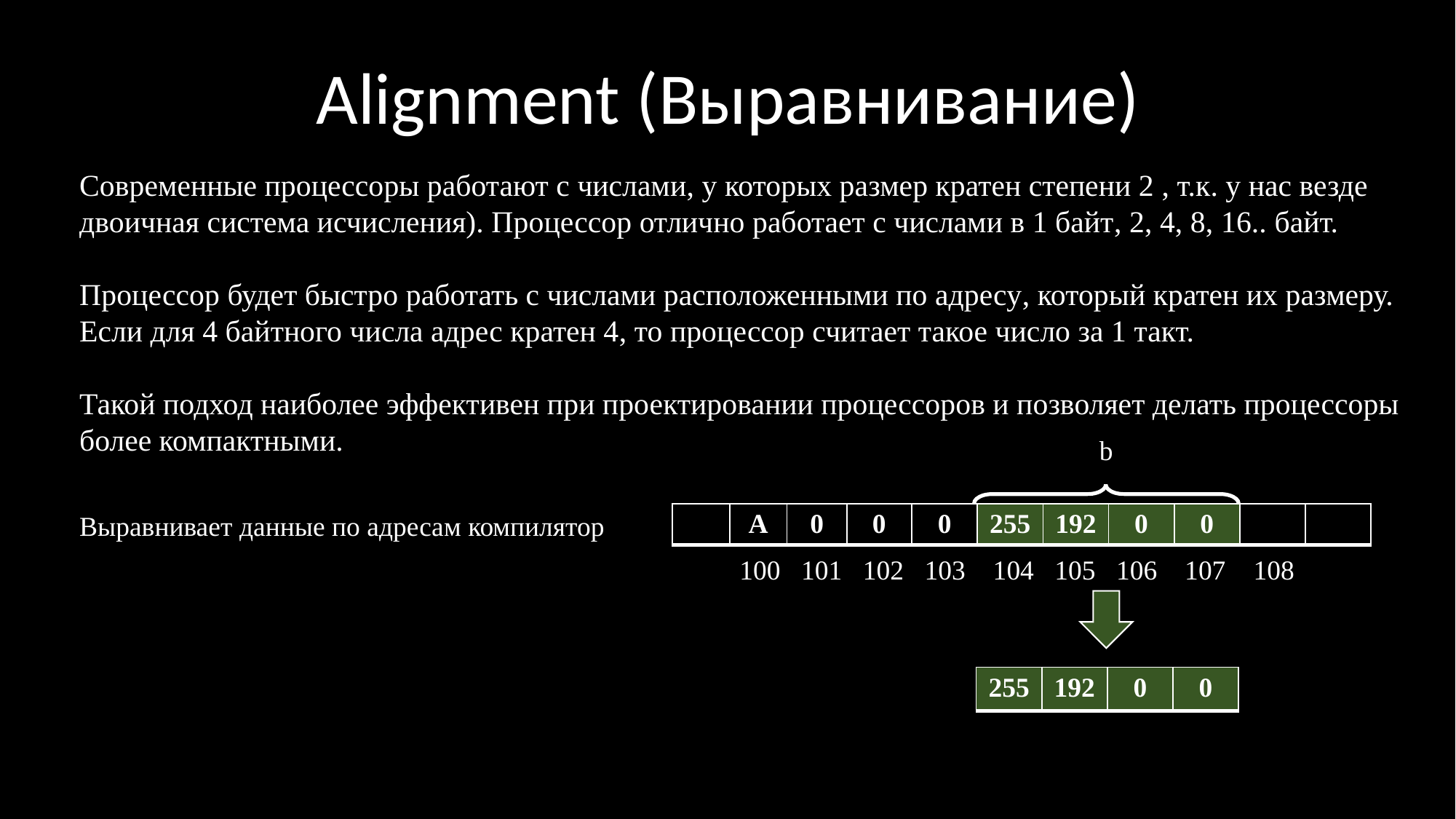

# Alignment (Выравнивание)
Современные процессоры работают с числами, у которых размер кратен степени 2 , т.к. у нас везде двоичная система исчисления). Процессор отлично работает с числами в 1 байт, 2, 4, 8, 16.. байт.

Процессор будет быстро работать с числами расположенными по адресу, который кратен их размеру. Если для 4 байтного числа адрес кратен 4, то процессор считает такое число за 1 такт.

Такой подход наиболее эффективен при проектировании процессоров и позволяет делать процессоры более компактными.

b
Выравнивает данные по адресам компилятор
|  | A | 0 | 0 | 0 | 255 | 192 | 0 | 0 |  |  |
| --- | --- | --- | --- | --- | --- | --- | --- | --- | --- | --- |
100   101   102   103    104   105   106    107    108

| 255 | 192 | 0 | 0 |
| --- | --- | --- | --- |